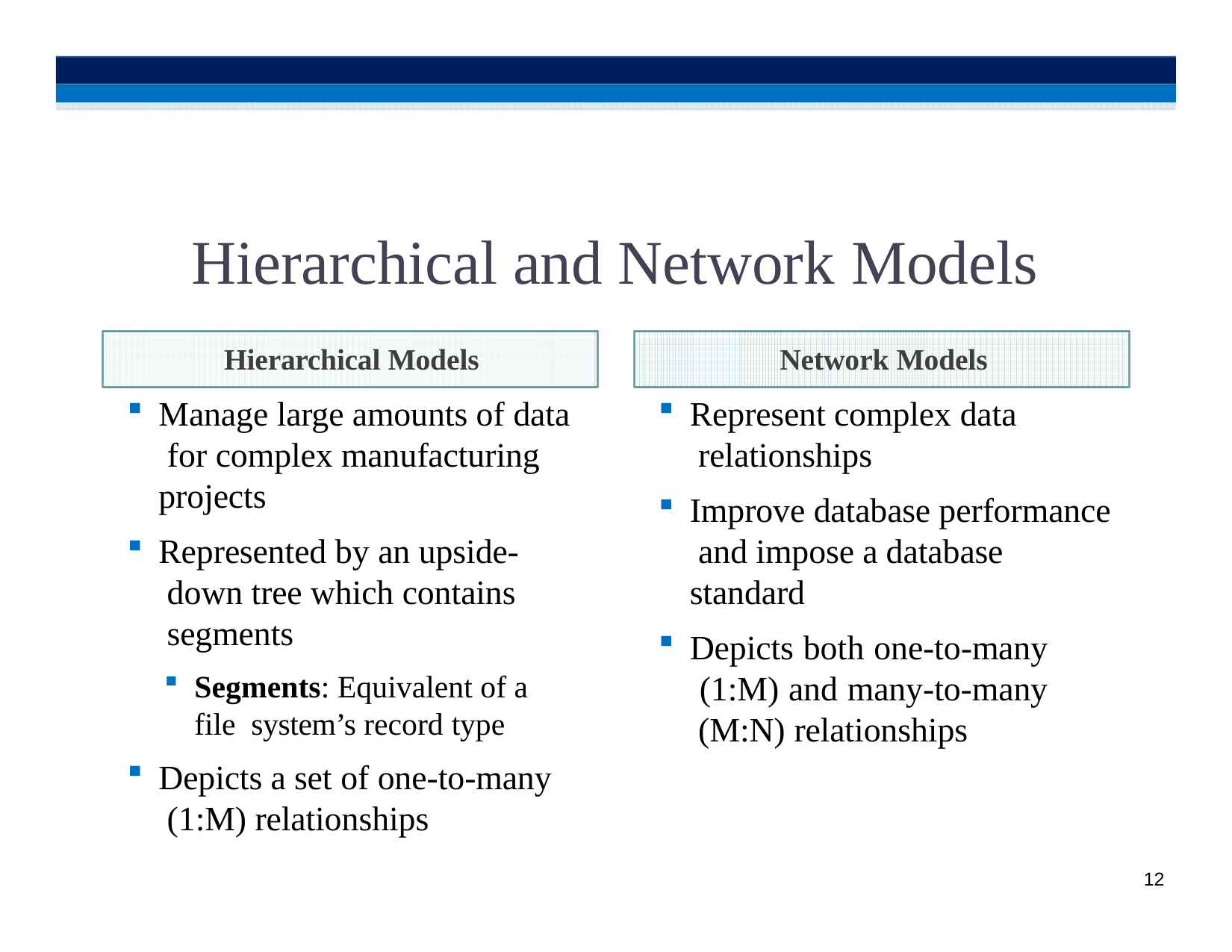

# Hierarchical and Network Models
Hierarchical Models
Manage large amounts of data  for complex manufacturing  projects
Represented by an upside-  down tree which contains  segments
Segments: Equivalent of a file  system’s record type
Depicts a set of one-to-many  (1:M) relationships
Network Models
Represent complex data  relationships
Improve database performance  and impose a database  standard
Depicts both one-to-many  (1:M) and many-to-many  (M:N) relationships

12